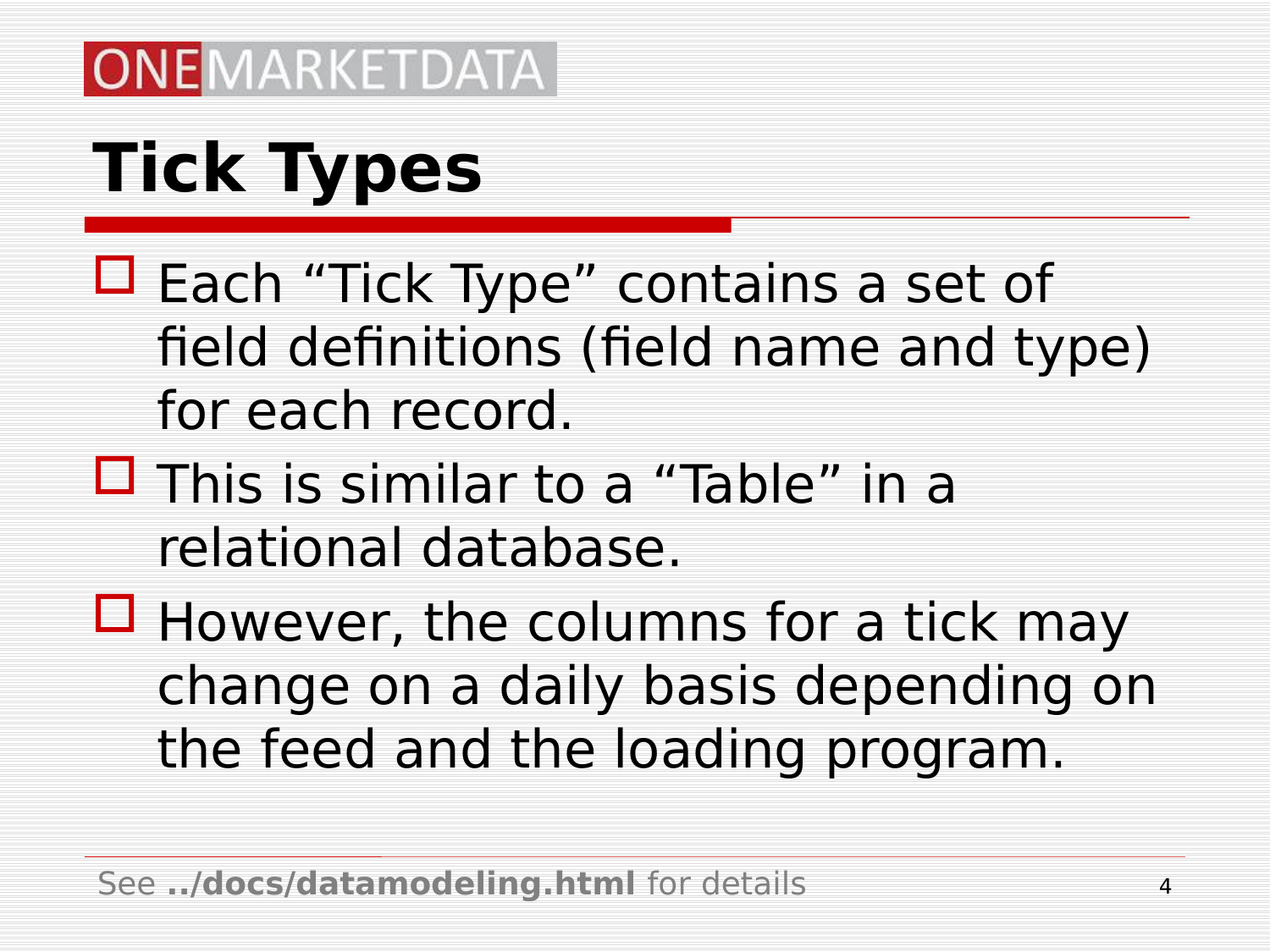

# Tick Types
Each “Tick Type” contains a set of field definitions (field name and type) for each record.
This is similar to a “Table” in a relational database.
However, the columns for a tick may change on a daily basis depending on the feed and the loading program.

See ../docs/datamodeling.html for details
4